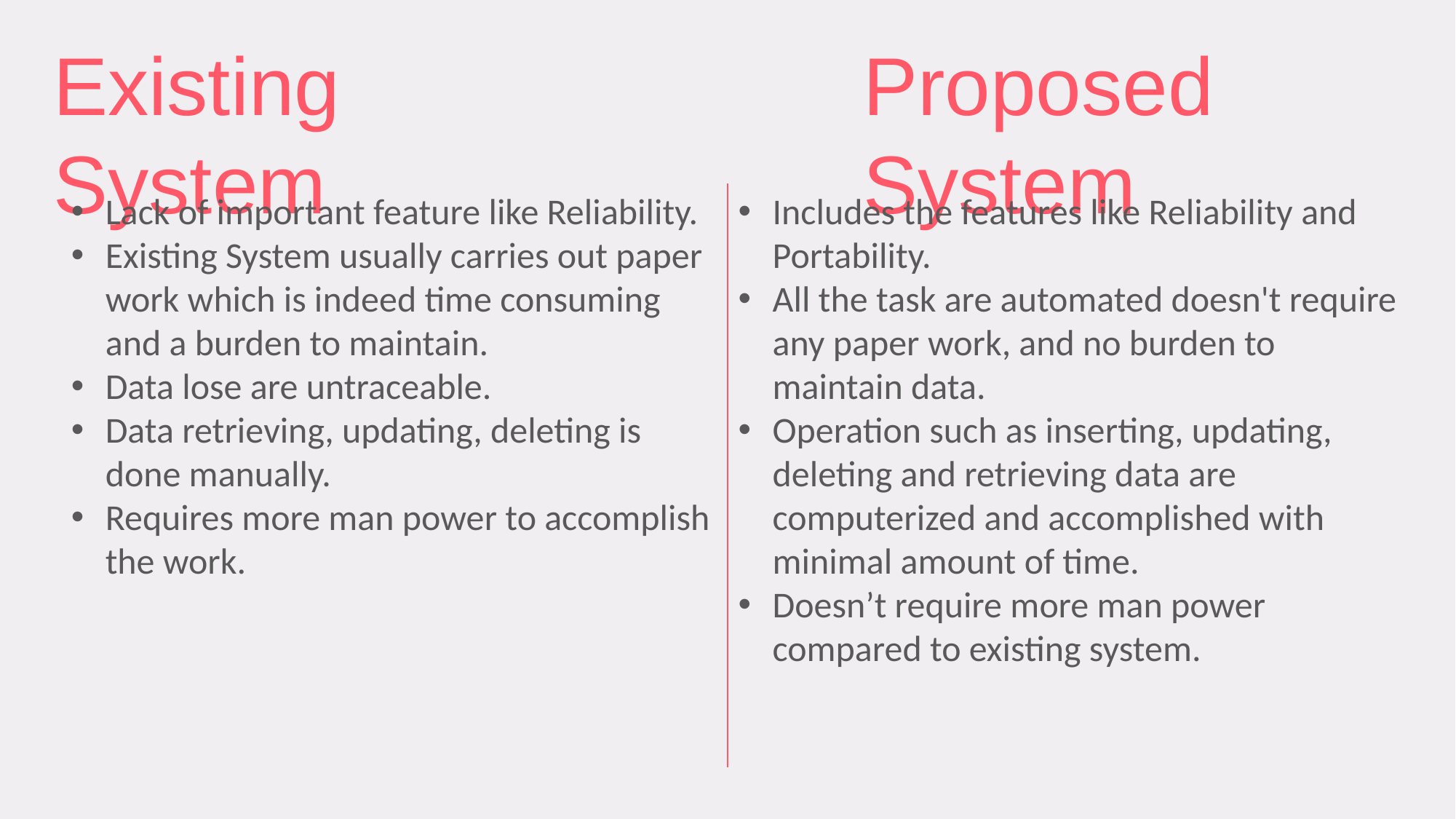

Existing System
Proposed System
Lack of important feature like Reliability.
Existing System usually carries out paper work which is indeed time consuming and a burden to maintain.
Data lose are untraceable.
Data retrieving, updating, deleting is done manually.
Requires more man power to accomplish the work.

Includes the features like Reliability and Portability.
All the task are automated doesn't require any paper work, and no burden to maintain data.
Operation such as inserting, updating, deleting and retrieving data are computerized and accomplished with minimal amount of time.
Doesn’t require more man power compared to existing system.